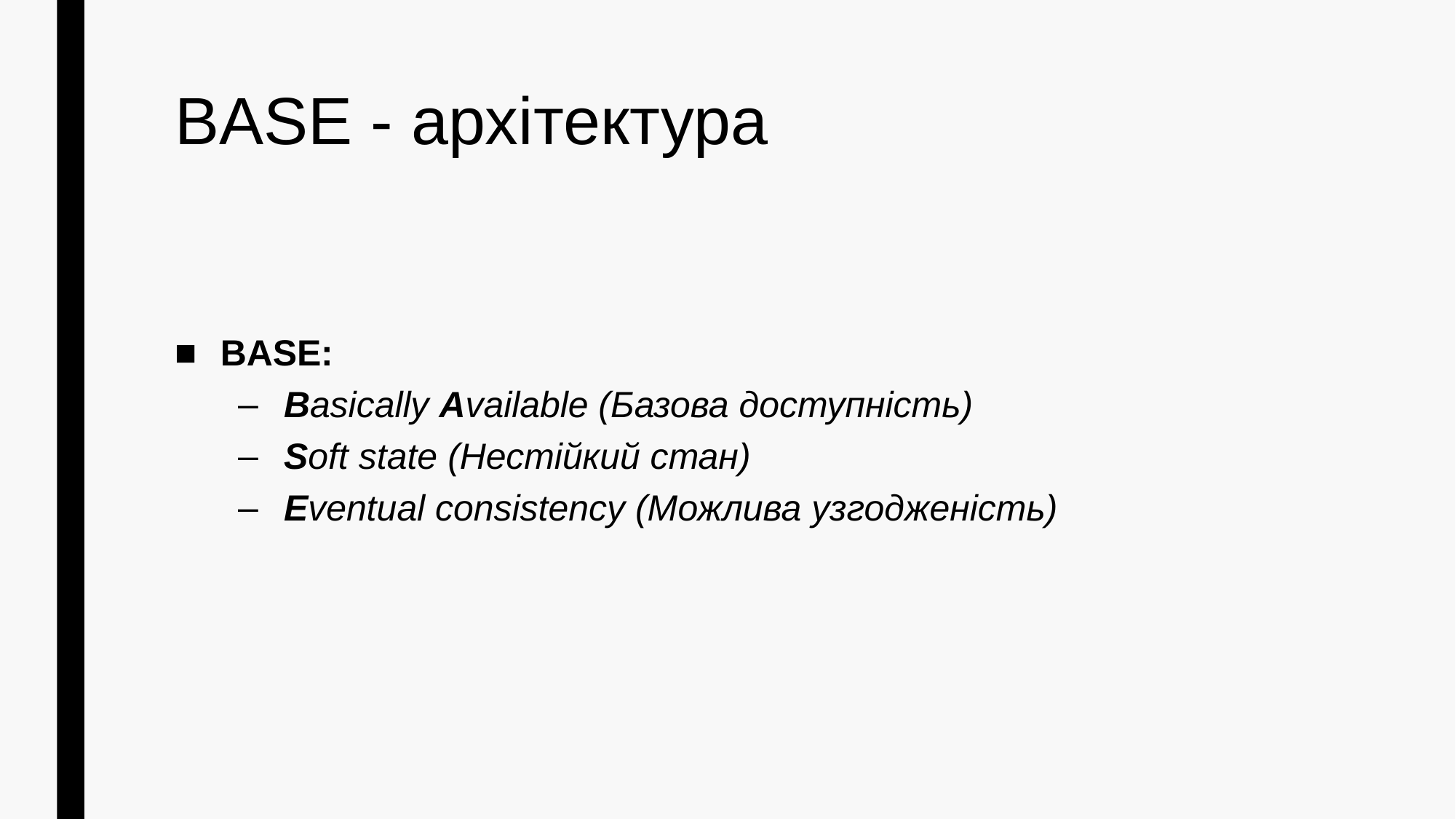

# BASE - архітектура

BASE:
Basically Available (Базова доступність)
Soft state (Нестійкий стан)
Eventual consistency (Можлива узгодженість)